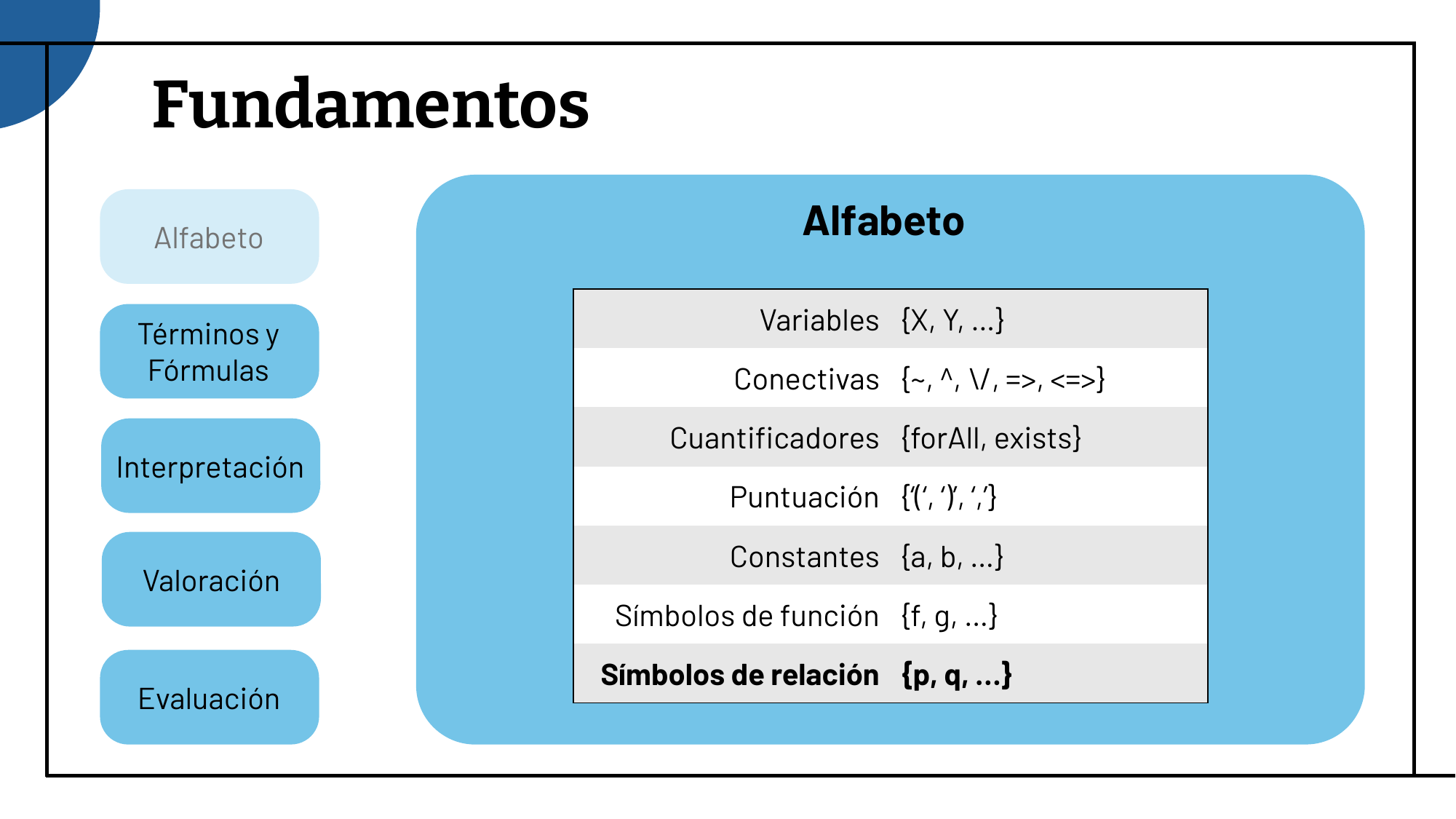

# Fundamentos

Alfabeto

Alfabeto
| Variables | {X, Y, …} |
| --- | --- |
| Conectivas | {~, ^, \/, =>, <=>} |
| Cuantificadores | {forAll, exists} |
| Puntuación | {‘(‘, ‘)’, ‘,’} |
| Constantes | {a, b, …} |
| Símbolos de función | {f, g, …} |
| Símbolos de relación | {p, q, …} |

Términos y Fórmulas

Interpretación

Valoración

Evaluación